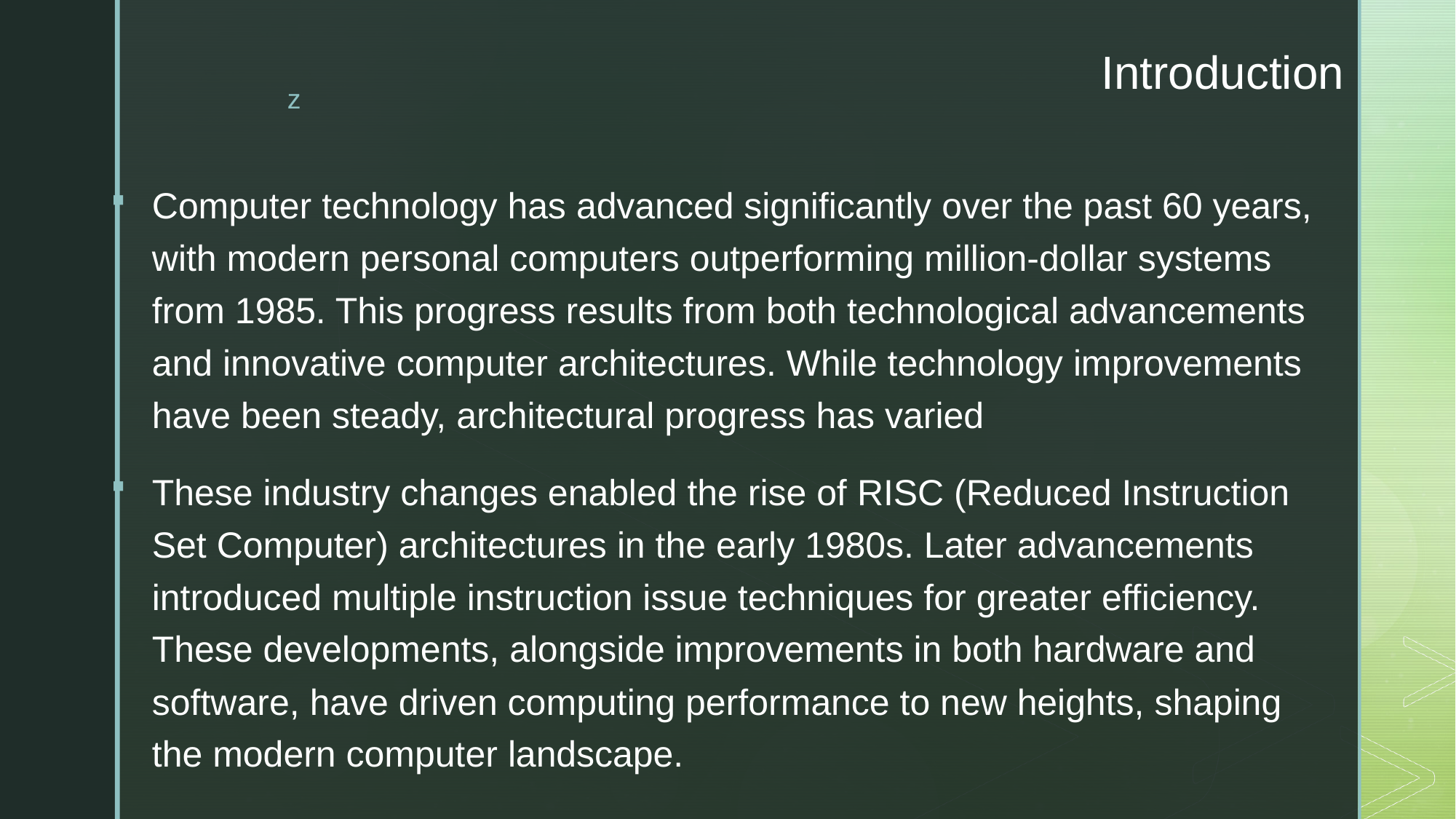

# Introduction
Computer technology has advanced significantly over the past 60 years, with modern personal computers outperforming million-dollar systems from 1985. This progress results from both technological advancements and innovative computer architectures. While technology improvements have been steady, architectural progress has varied
These industry changes enabled the rise of RISC (Reduced Instruction Set Computer) architectures in the early 1980s. Later advancements introduced multiple instruction issue techniques for greater efficiency. These developments, alongside improvements in both hardware and software, have driven computing performance to new heights, shaping the modern computer landscape.